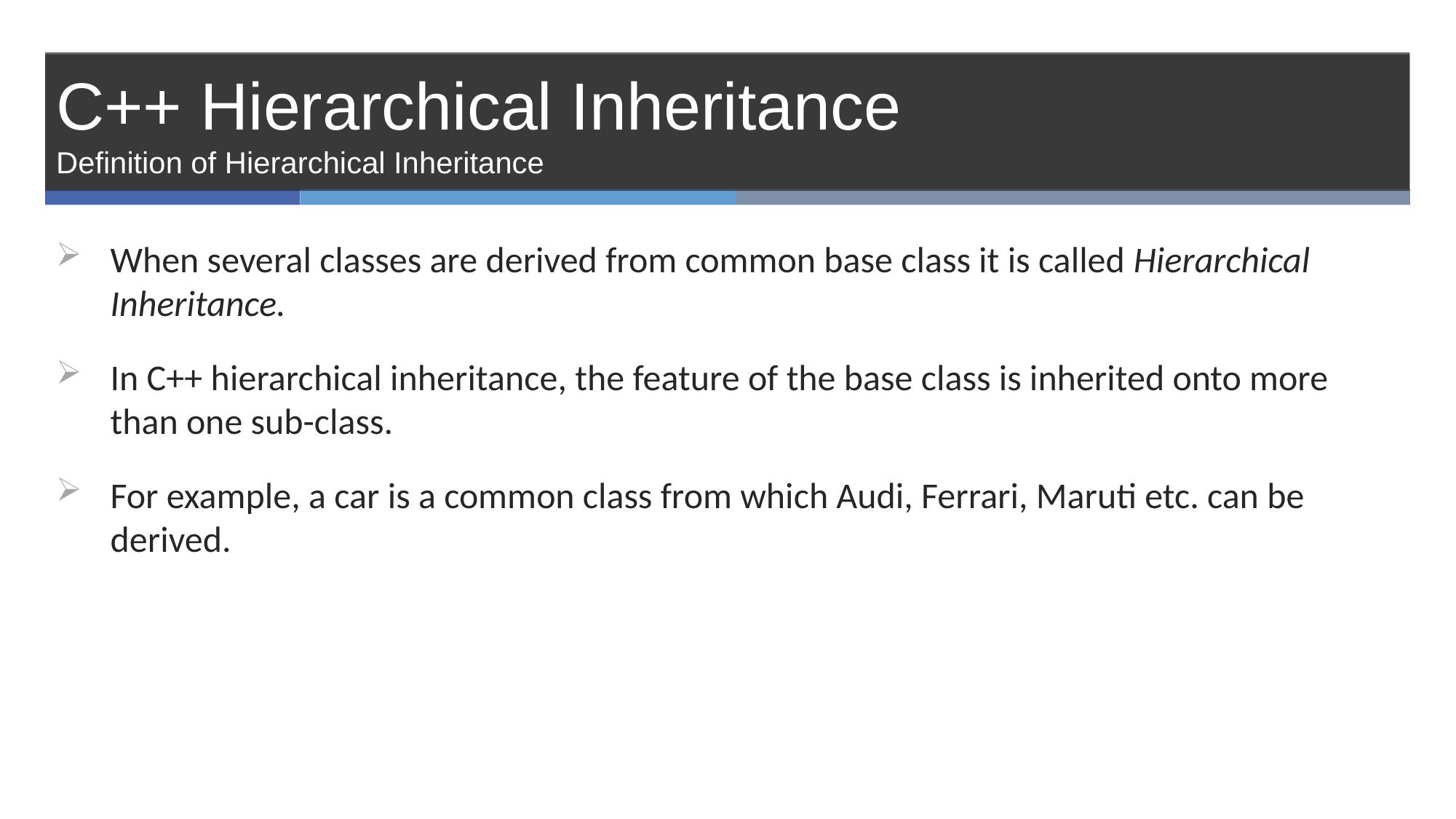

# C++ Hierarchical Inheritance Definition of Hierarchical Inheritance
When several classes are derived from common base class it is called Hierarchical Inheritance.
In C++ hierarchical inheritance, the feature of the base class is inherited onto more than one sub-class.
For example, a car is a common class from which Audi, Ferrari, Maruti etc. can be derived.